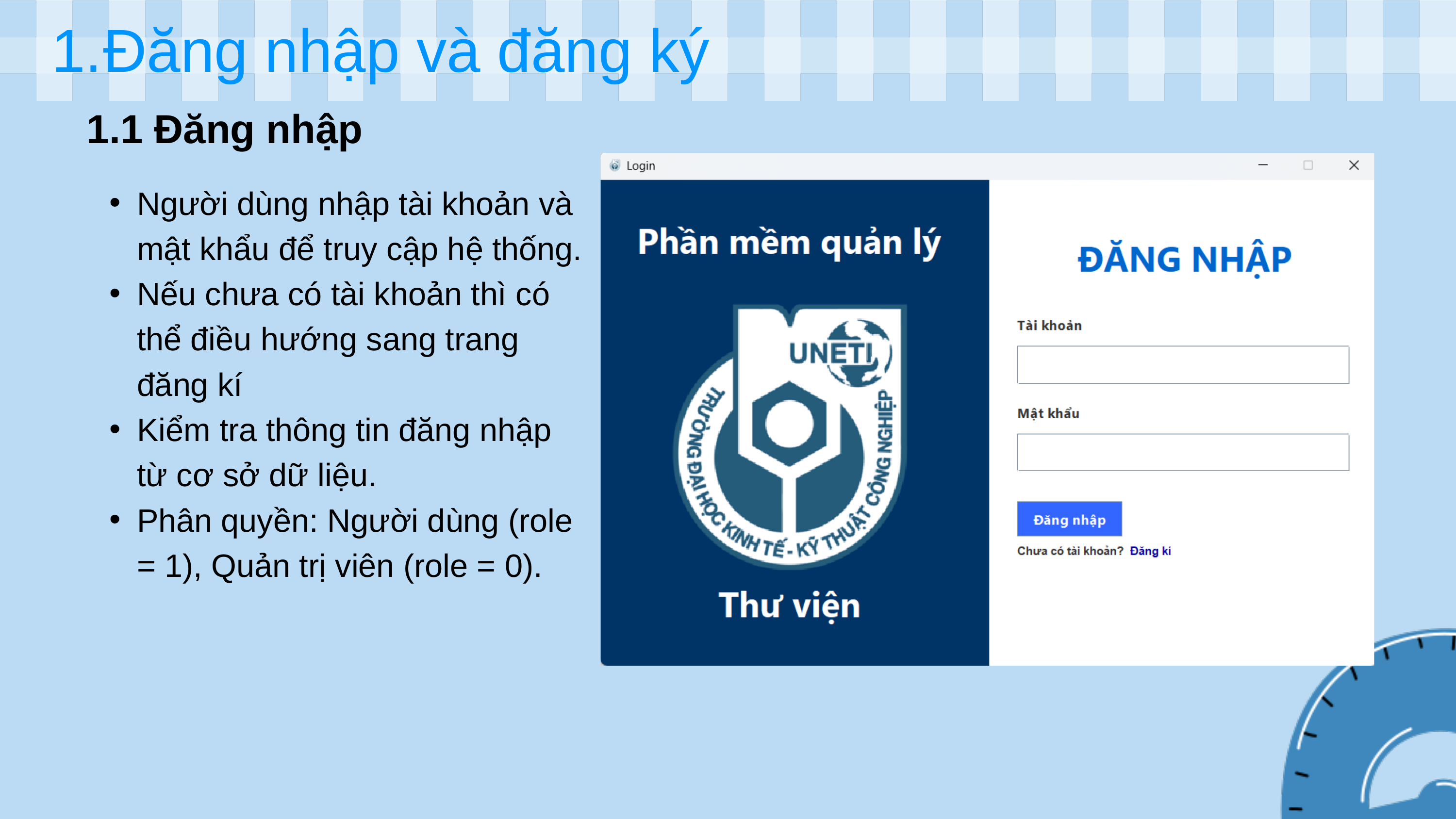

Đăng nhập và đăng ký
1.1 Đăng nhập

Người dùng nhập tài khoản và mật khẩu để truy cập hệ thống.
Nếu chưa có tài khoản thì có thể điều hướng sang trang đăng kí
Kiểm tra thông tin đăng nhập từ cơ sở dữ liệu.
Phân quyền: Người dùng (role = 1), Quản trị viên (role = 0).